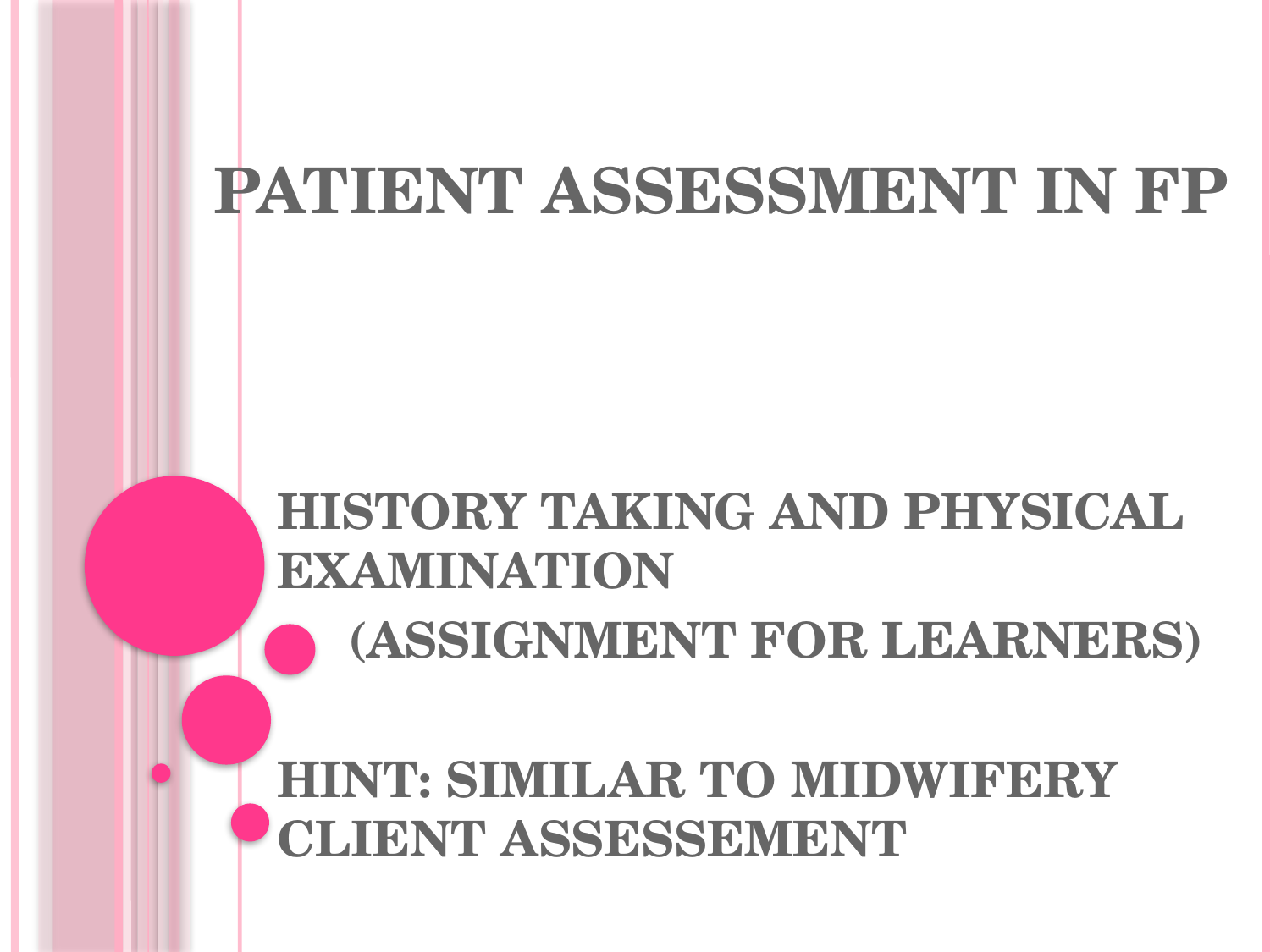

# PATIENT ASSESSMENT IN FP

HISTORY TAKING AND PHYSICAL EXAMINATION
     (ASSIGNMENT FOR LEARNERS)

HINT: SIMILAR TO MIDWIFERY CLIENT ASSESSEMENT